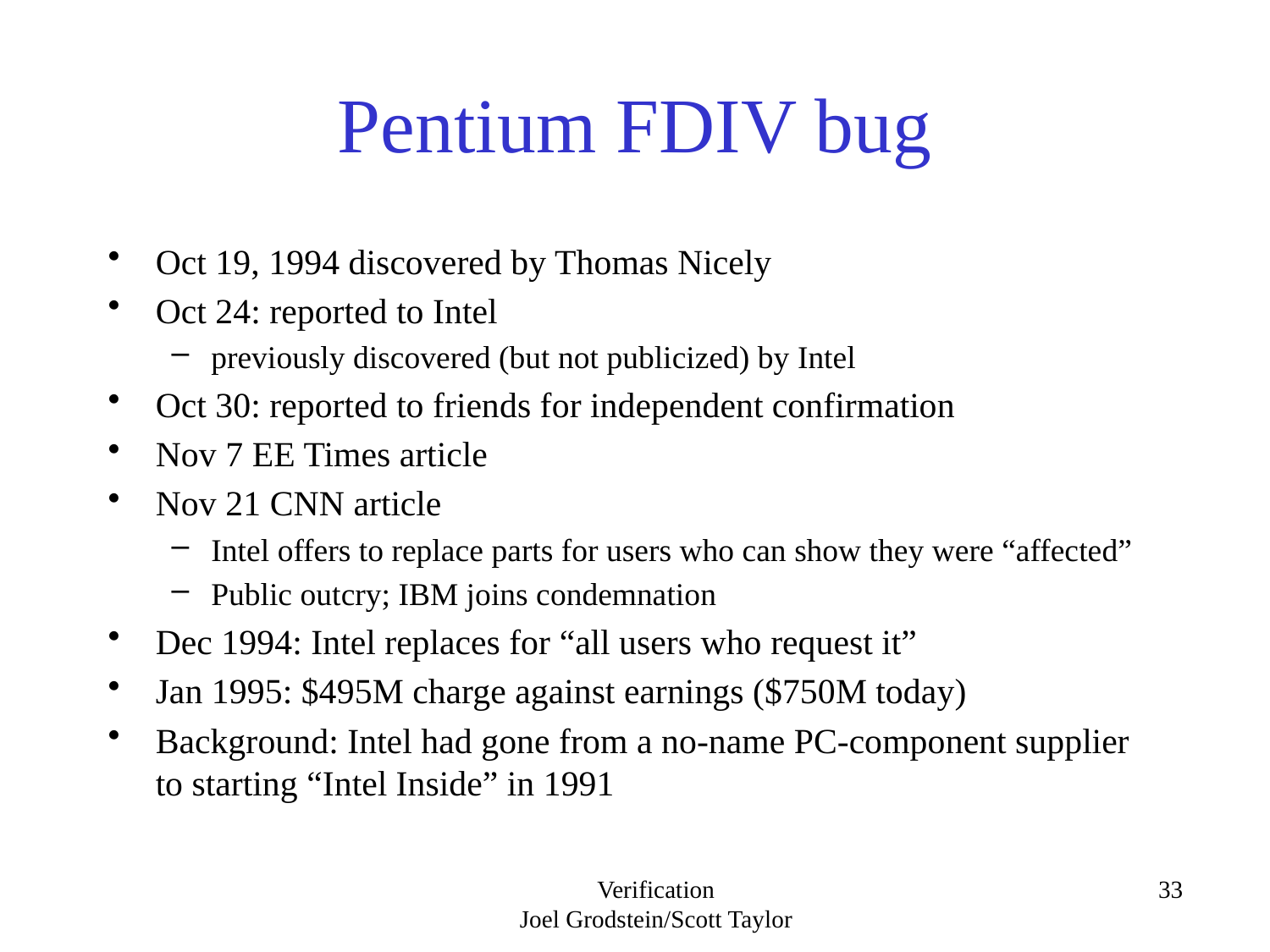

# Pentium FDIV bug
Oct 19, 1994 discovered by Thomas Nicely
Oct 24: reported to Intel
previously discovered (but not publicized) by Intel
Oct 30: reported to friends for independent confirmation
Nov 7 EE Times article
Nov 21 CNN article
Intel offers to replace parts for users who can show they were “affected”
Public outcry; IBM joins condemnation
Dec 1994: Intel replaces for “all users who request it”
Jan 1995: $495M charge against earnings ($750M today)
Background: Intel had gone from a no-name PC-component supplier to starting “Intel Inside” in 1991
Verification
Joel Grodstein/Scott Taylor